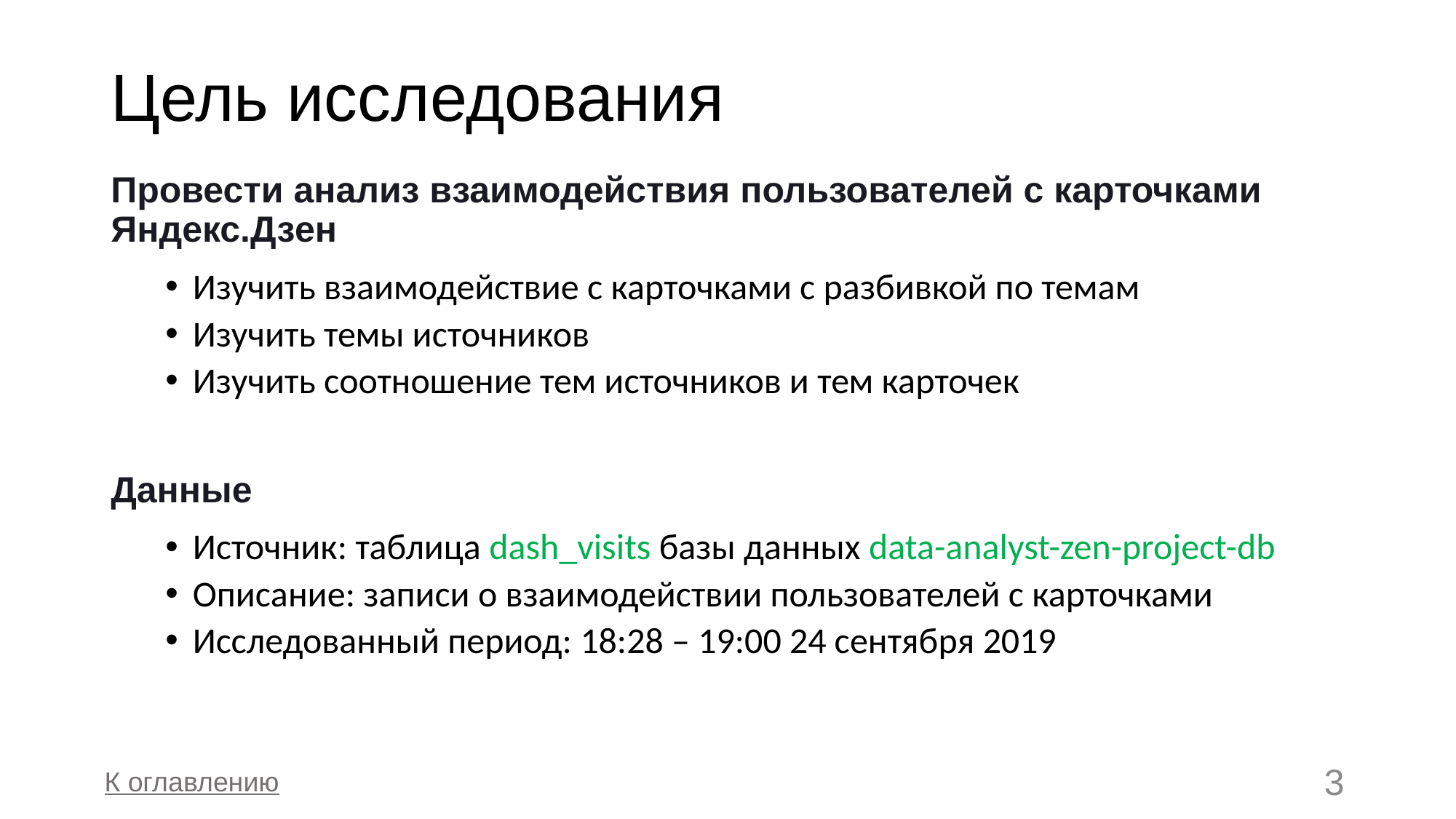

# Цель исследования
Провести анализ взаимодействия пользователей с карточками Яндекс.Дзен
Изучить взаимодействие с карточками с разбивкой по темам
Изучить темы источников
Изучить соотношение тем источников и тем карточек

Данные
Источник: таблица dash_visits базы данных data-analyst-zen-project-db
Описание: записи о взаимодействии пользователей с карточками
Исследованный период: 18:28 – 19:00 24 сентября 2019
К оглавлению
3